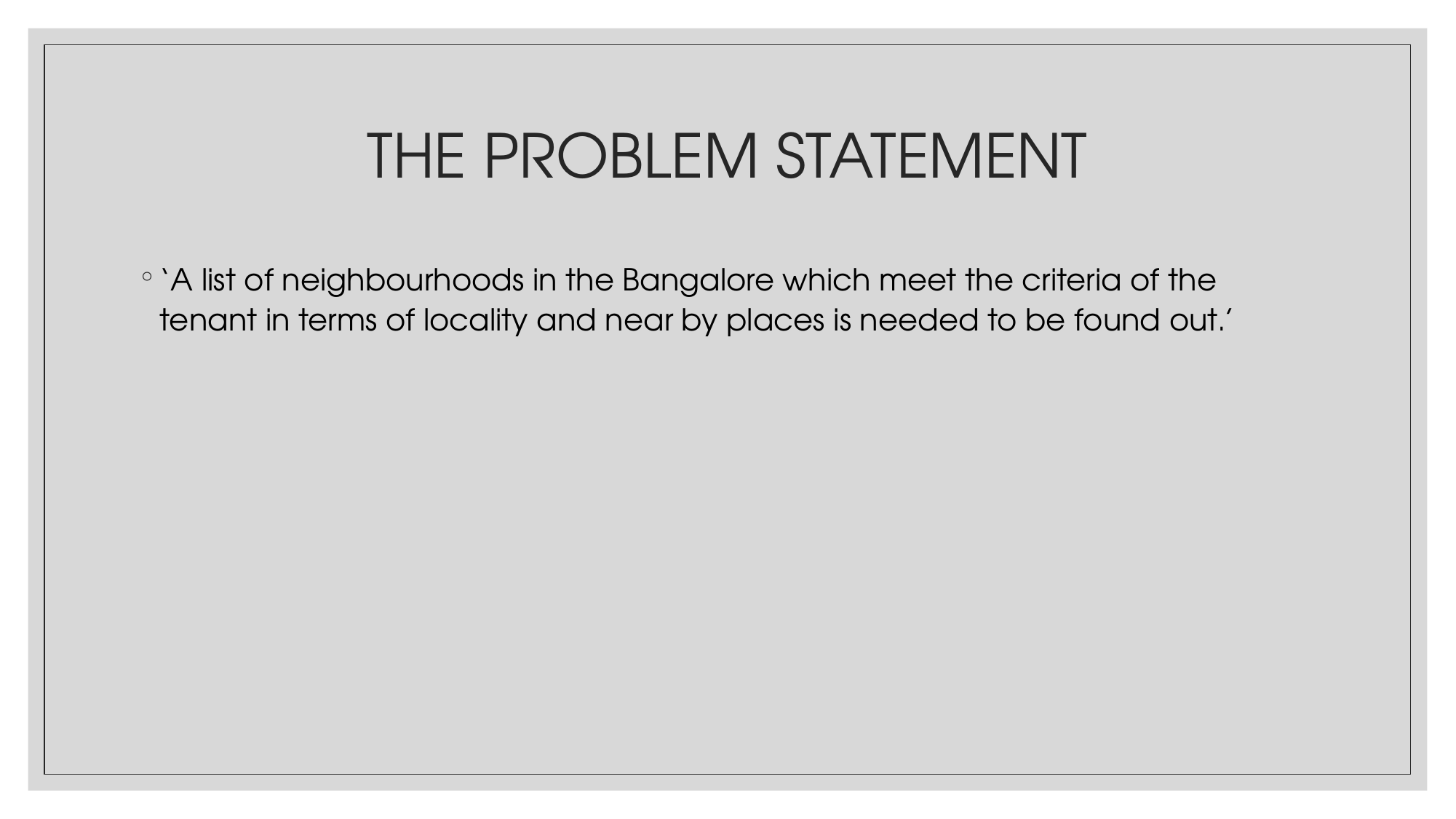

# THE PROBLEM STATEMENT
‘A list of neighbourhoods in the Bangalore which meet the criteria of the tenant in terms of locality and near by places is needed to be found out.’